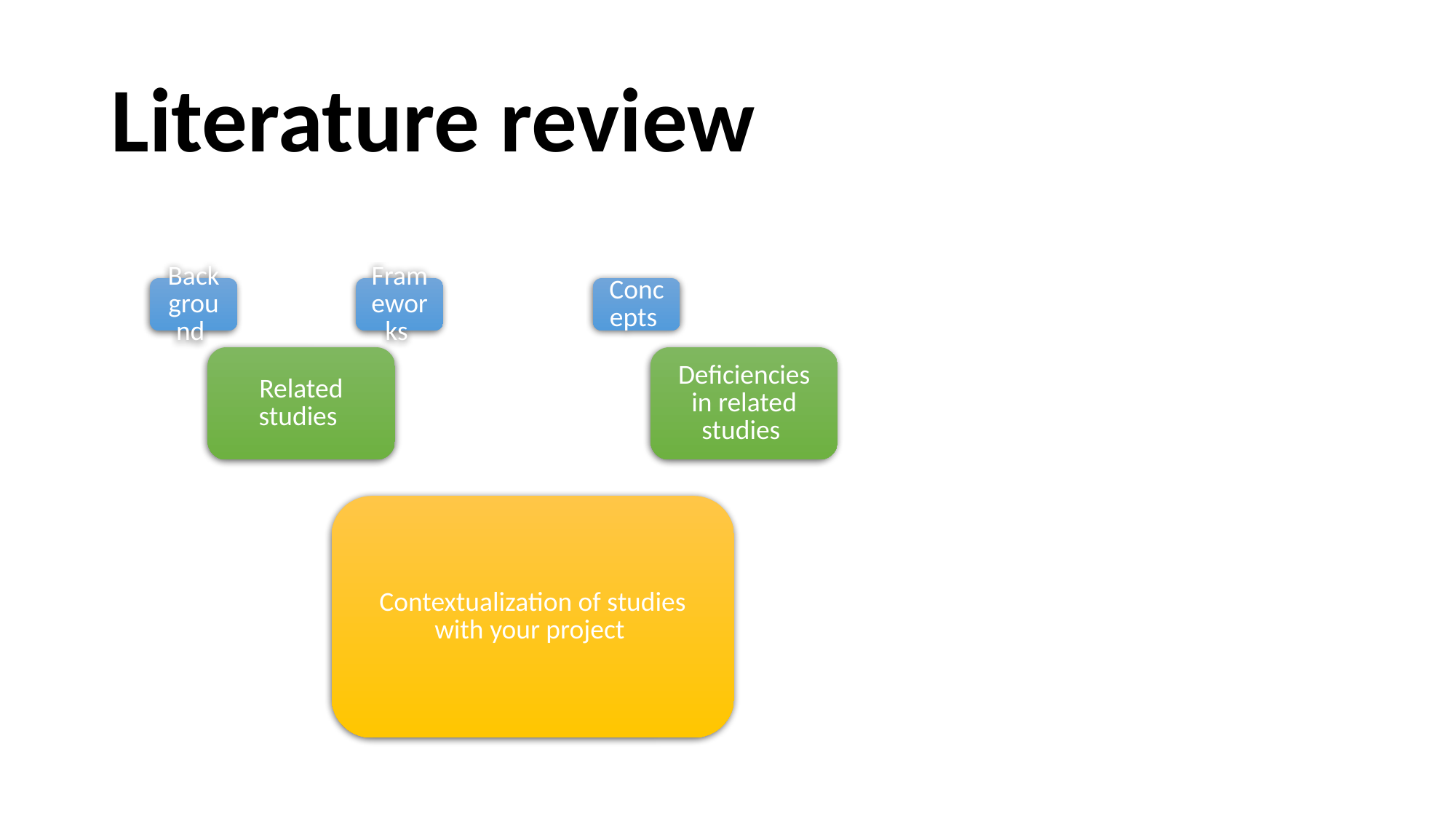

# Literature review
Background
Frameworks
Concepts
Related studies
Deficiencies in related studies
Contextualization of studies with your project